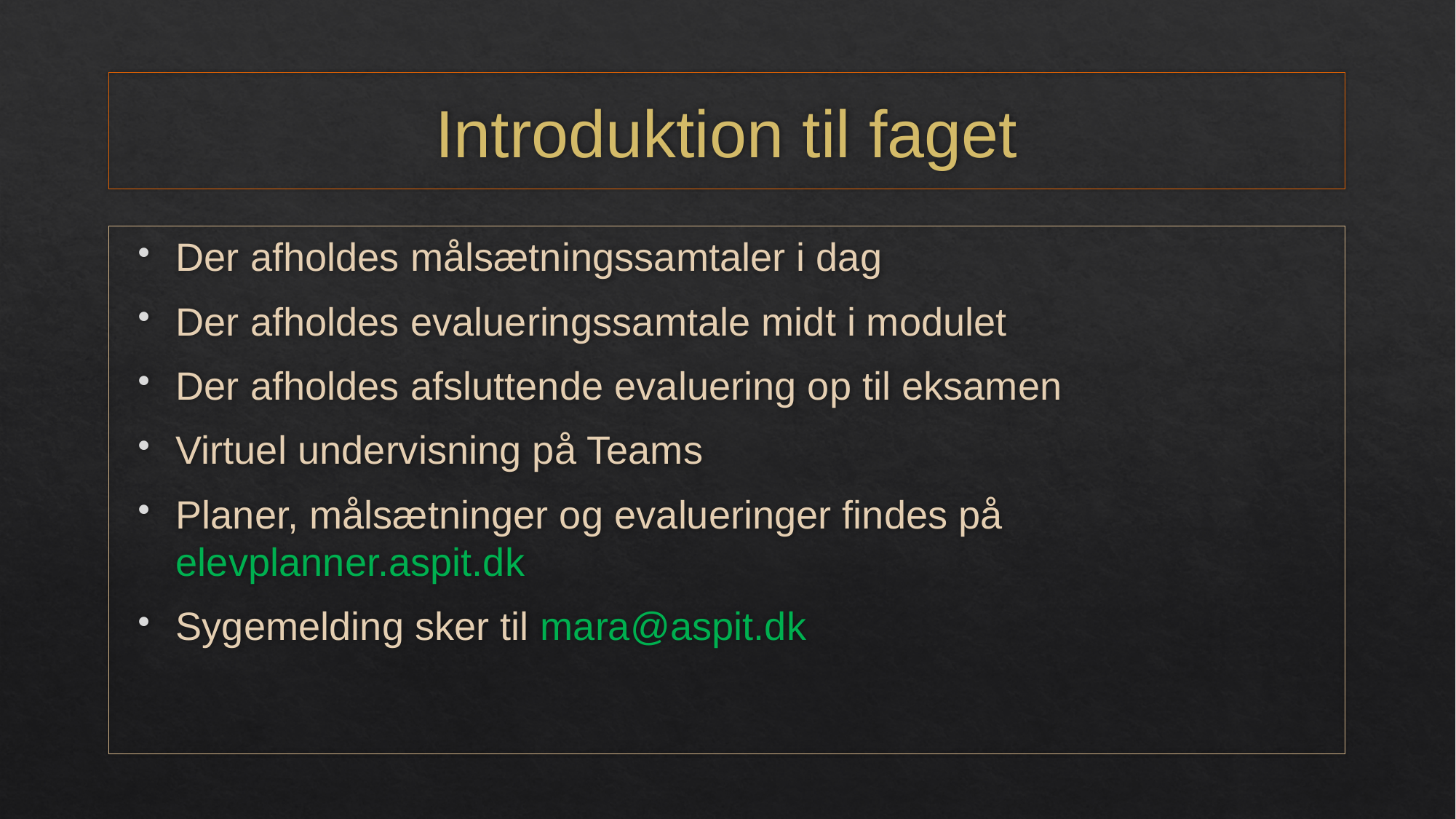

# Introduktion til faget
Der afholdes målsætningssamtaler i dag
Der afholdes evalueringssamtale midt i modulet
Der afholdes afsluttende evaluering op til eksamen
Virtuel undervisning på Teams
Planer, målsætninger og evalueringer findes på elevplanner.aspit.dk
Sygemelding sker til mara@aspit.dk